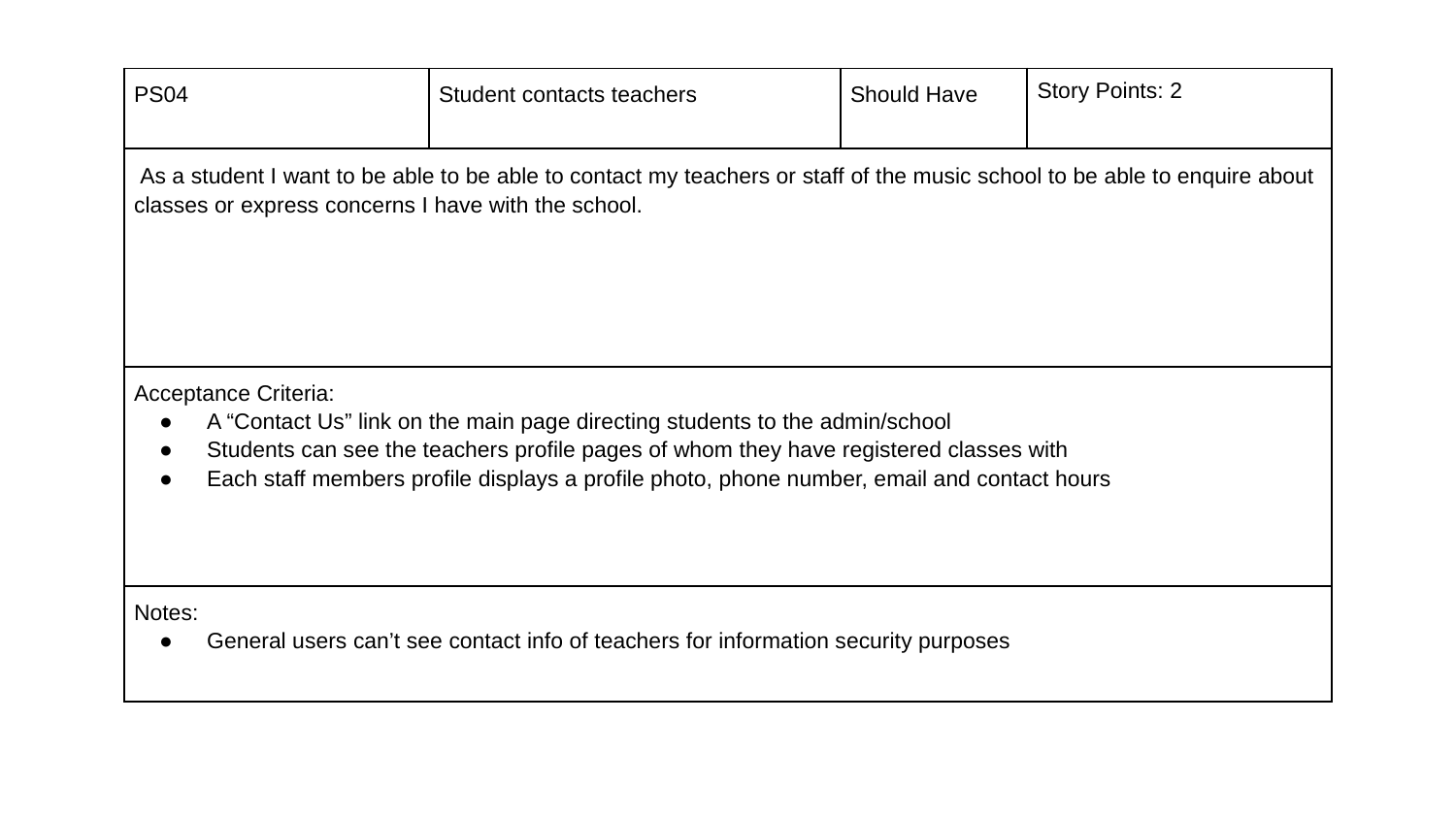

| PS04 | Student contacts teachers | Should Have | Story Points: 2 |
| --- | --- | --- | --- |
| As a student I want to be able to be able to contact my teachers or staff of the music school to be able to enquire about classes or express concerns I have with the school. |  |  |  |
| Acceptance Criteria: A “Contact Us” link on the main page directing students to the admin/school Students can see the teachers profile pages of whom they have registered classes with Each staff members profile displays a profile photo, phone number, email and contact hours |  |  |  |
| Notes: General users can’t see contact info of teachers for information security purposes |  |  |  |